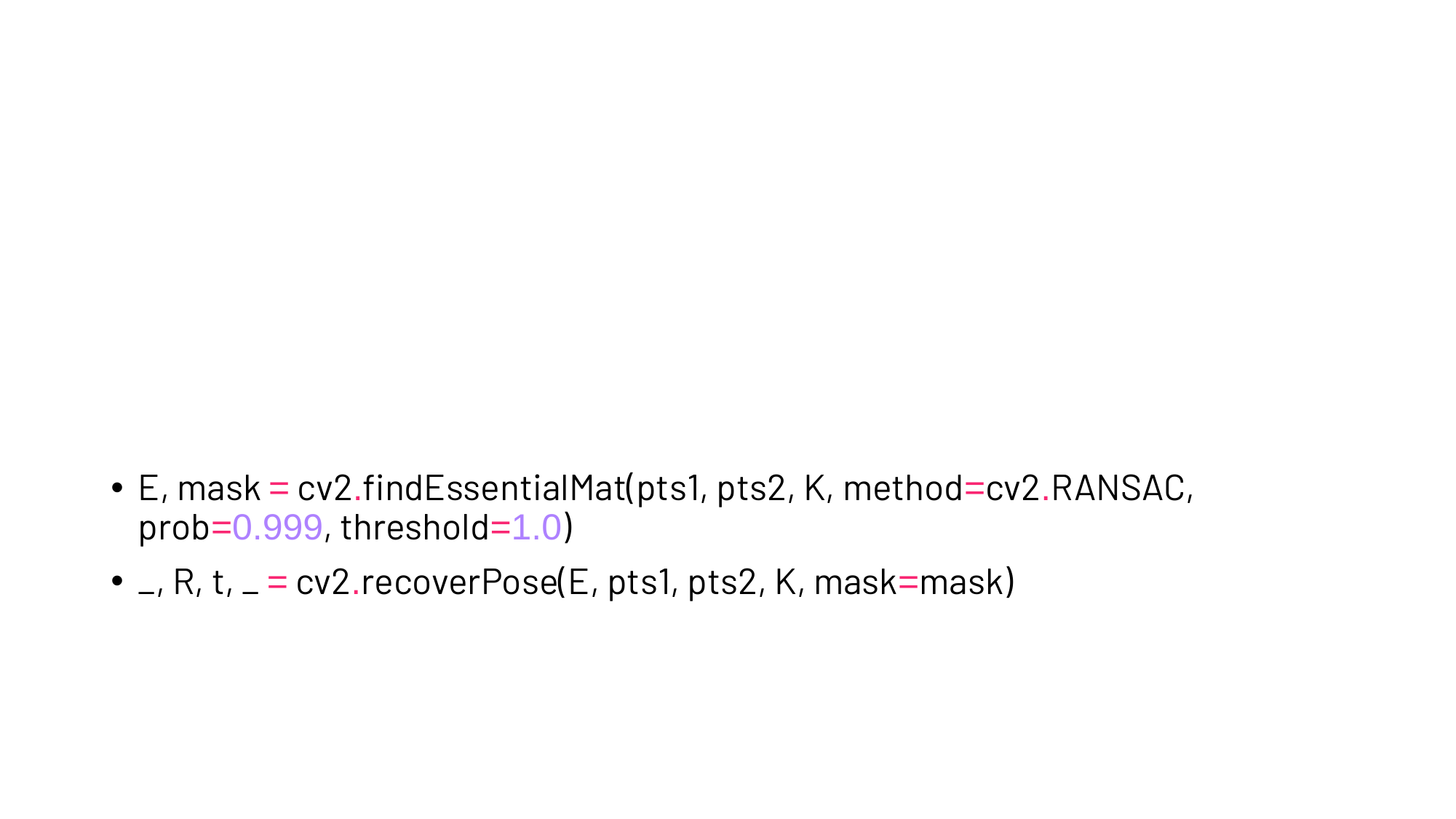

E, mask = cv2.findEssentialMat(pts1, pts2, K, method=cv2.RANSAC, prob=0.999, threshold=1.0)
_, R, t, _ = cv2.recoverPose(E, pts1, pts2, K, mask=mask)